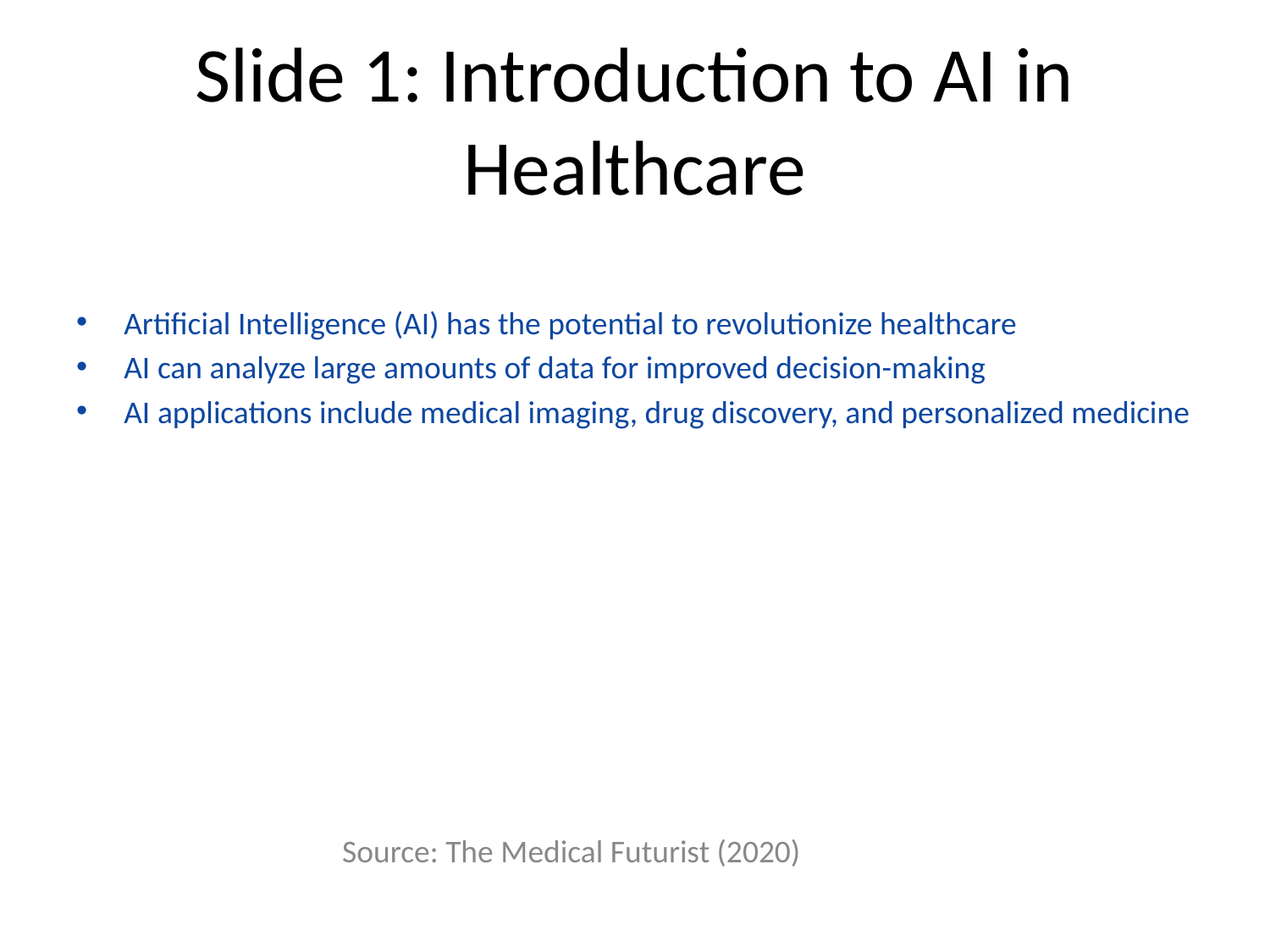

# Slide 1: Introduction to AI in Healthcare

Artificial Intelligence (AI) has the potential to revolutionize healthcare
AI can analyze large amounts of data for improved decision-making
AI applications include medical imaging, drug discovery, and personalized medicine
Source: The Medical Futurist (2020)